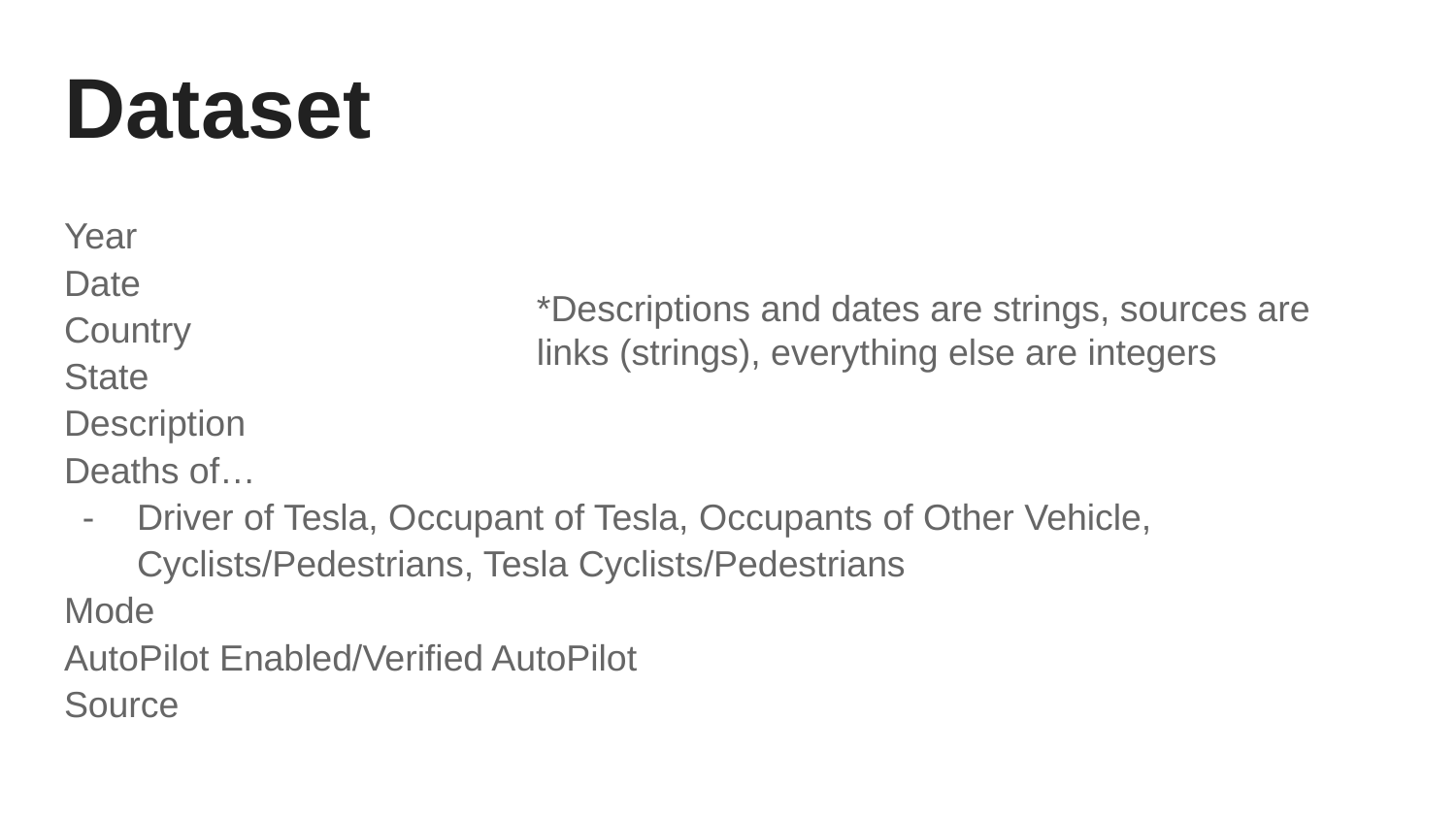

# Dataset
Year
Date
Country
State
Description
Deaths of…
Driver of Tesla, Occupant of Tesla, Occupants of Other Vehicle, Cyclists/Pedestrians, Tesla Cyclists/Pedestrians
Mode
AutoPilot Enabled/Verified AutoPilot
Source
*Descriptions and dates are strings, sources are links (strings), everything else are integers